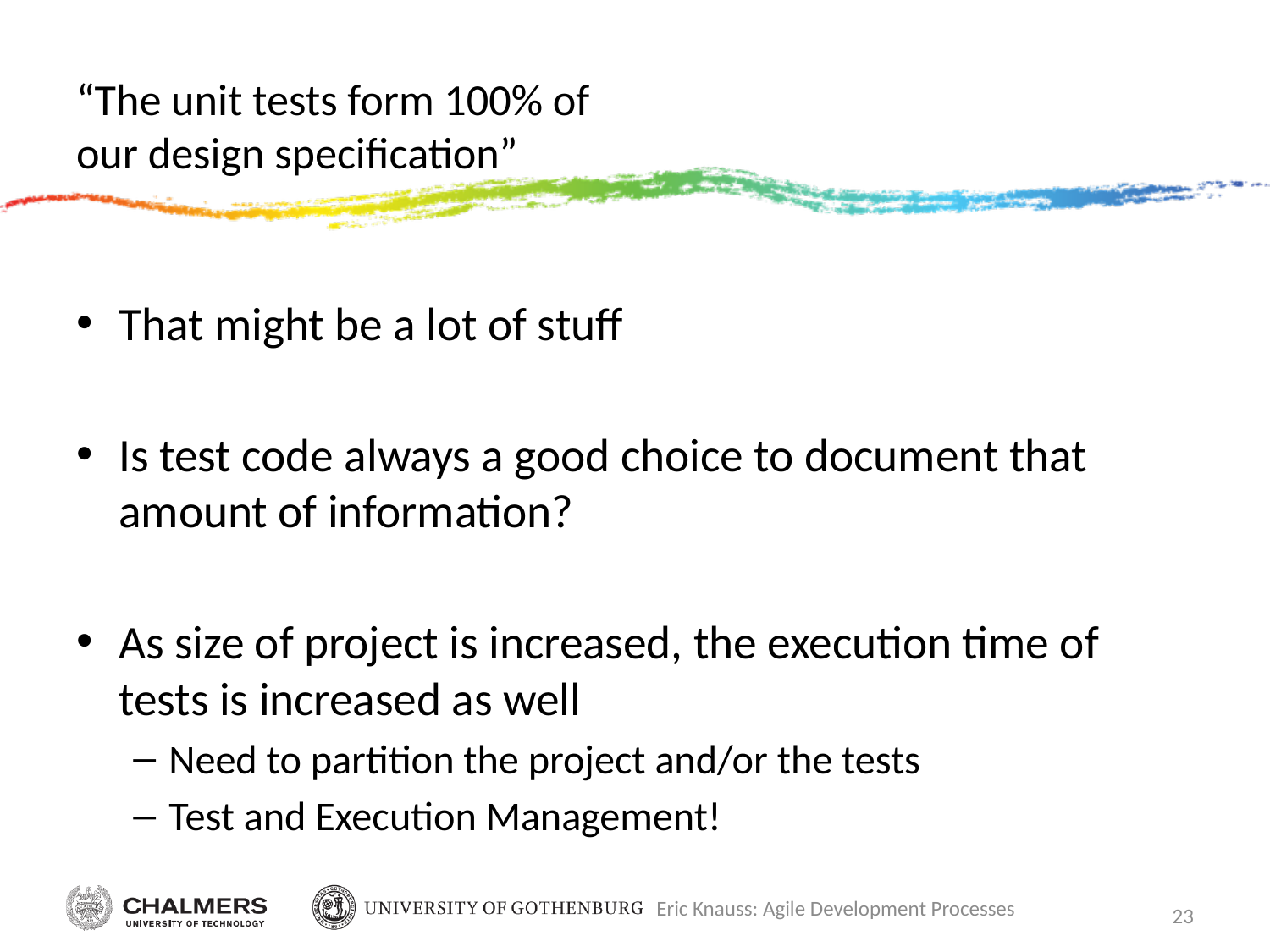

# “The unit tests form 100% of our design specification”

That might be a lot of stuff

Is test code always a good choice to document that amount of information?

As size of project is increased, the execution time of tests is increased as well
Need to partition the project and/or the tests
Test and Execution Management!
Eric Knauss: Agile Development Processes
23